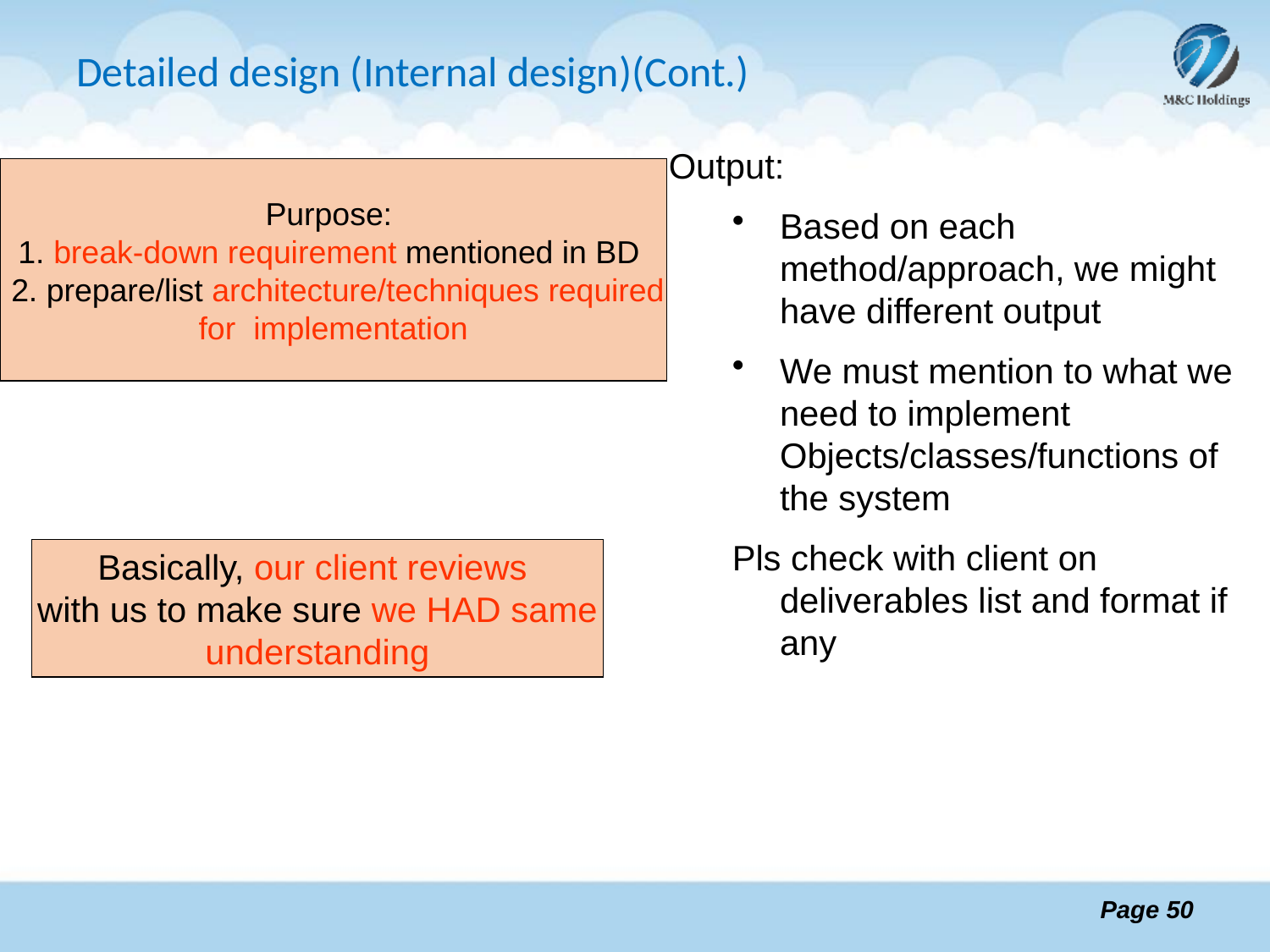

# Detailed design (Internal design)(Cont.)
Output:
Based on each method/approach, we might have different output
We must mention to what we need to implement Objects/classes/functions of the system
Pls check with client on deliverables list and format if any
Purpose:
1. break-down requirement mentioned in BD
  2. prepare/list architecture/techniques required
for  implementation
Basically, our client reviews
with us to make sure we HAD same
understanding
Page 50